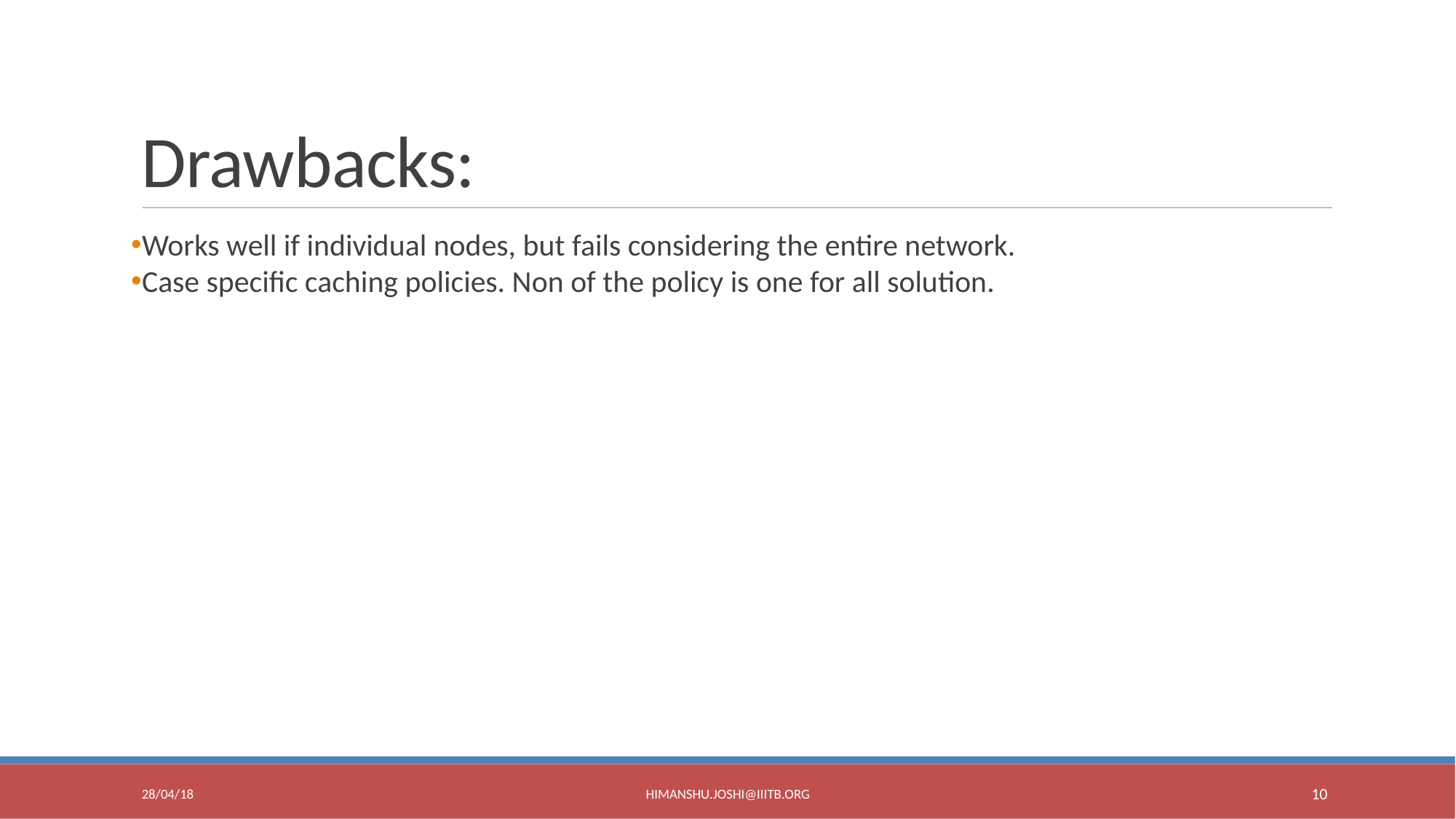

Drawbacks:
Works well if individual nodes, but fails considering the entire network.
Case specific caching policies. Non of the policy is one for all solution.
28/04/18
Himanshu.Joshi@iiitb.org
10